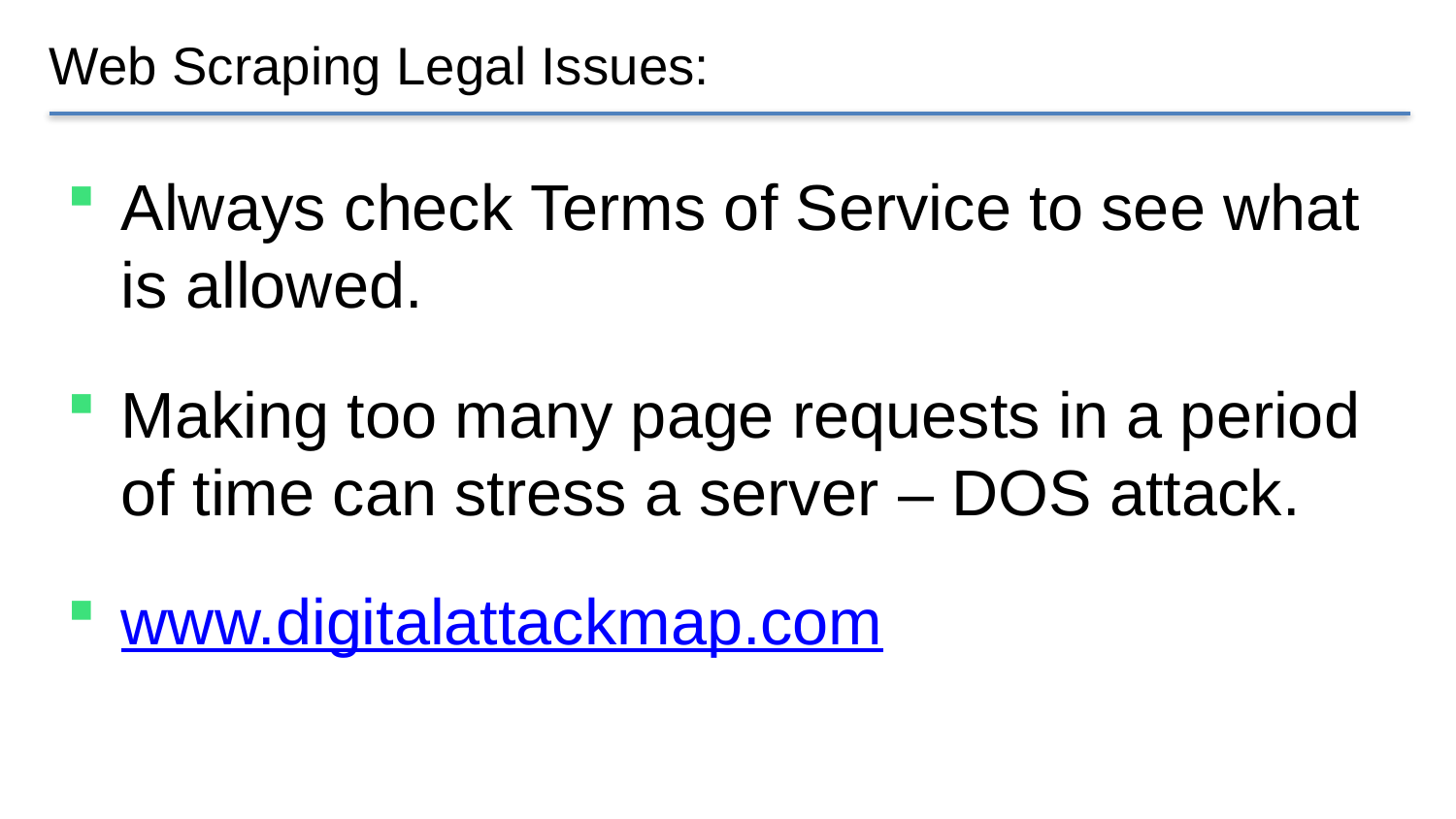

# Web Scraping Legal Issues:
Always check Terms of Service to see what is allowed.
Making too many page requests in a period of time can stress a server – DOS attack.
www.digitalattackmap.com